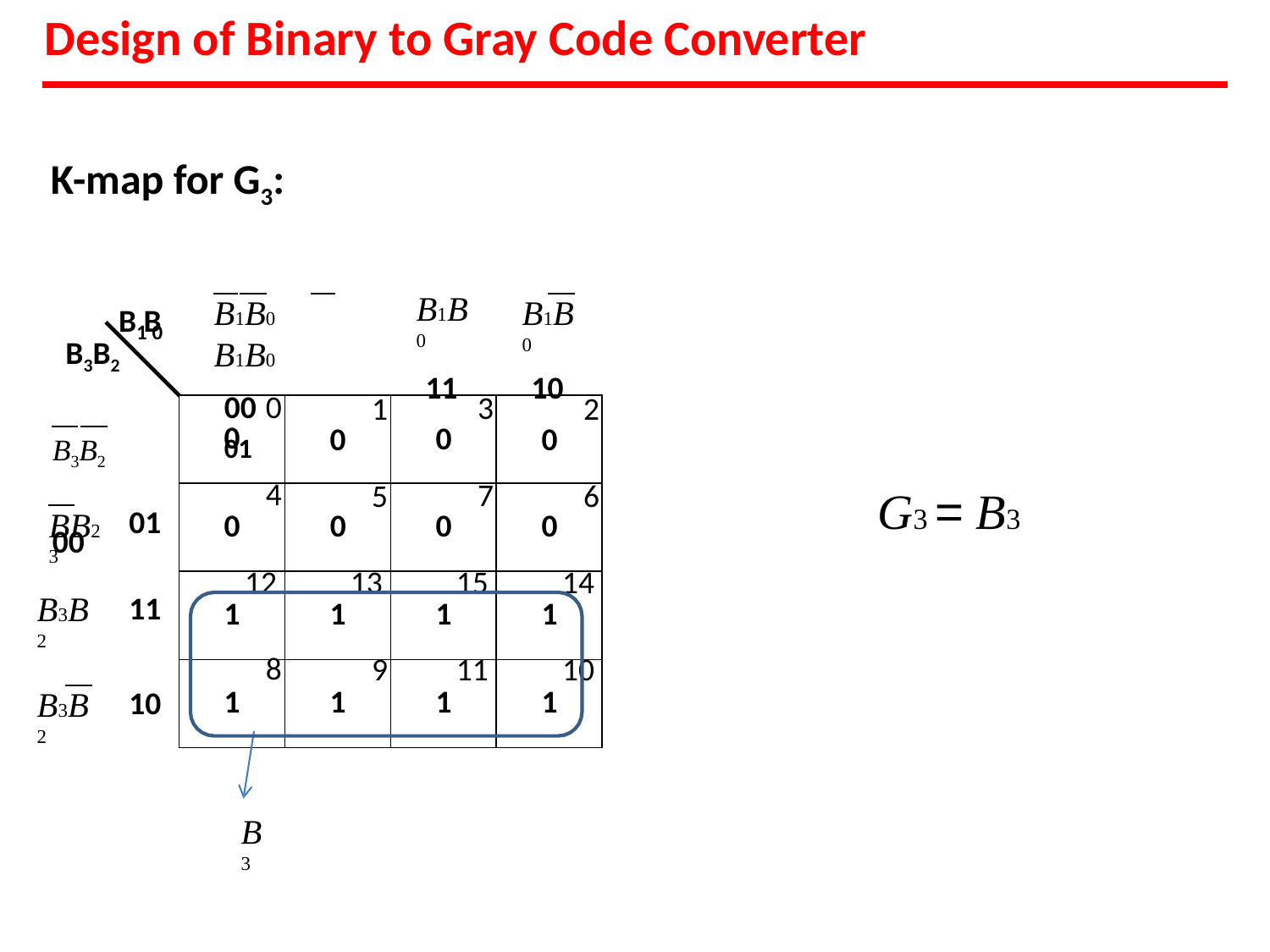

# Design of Binary to Gray Code Converter

K-map for G3:
B1B0
11
B1B0	B1B0
00	01
B1B0
10

B B
1 0

B3B2
| 0 0 | 1 0 | 3 0 | 2 0 |
| --- | --- | --- | --- |
| 4 0 | 5 0 | 7 0 | 6 0 |
| 12 1 | 13 1 | 15 1 | 14 1 |
| 8 1 | 9 1 | 11 1 | 10 1 |
B3B2	00

G3 = B3
01
BB23

B3B2
11

B3B2
10

B3